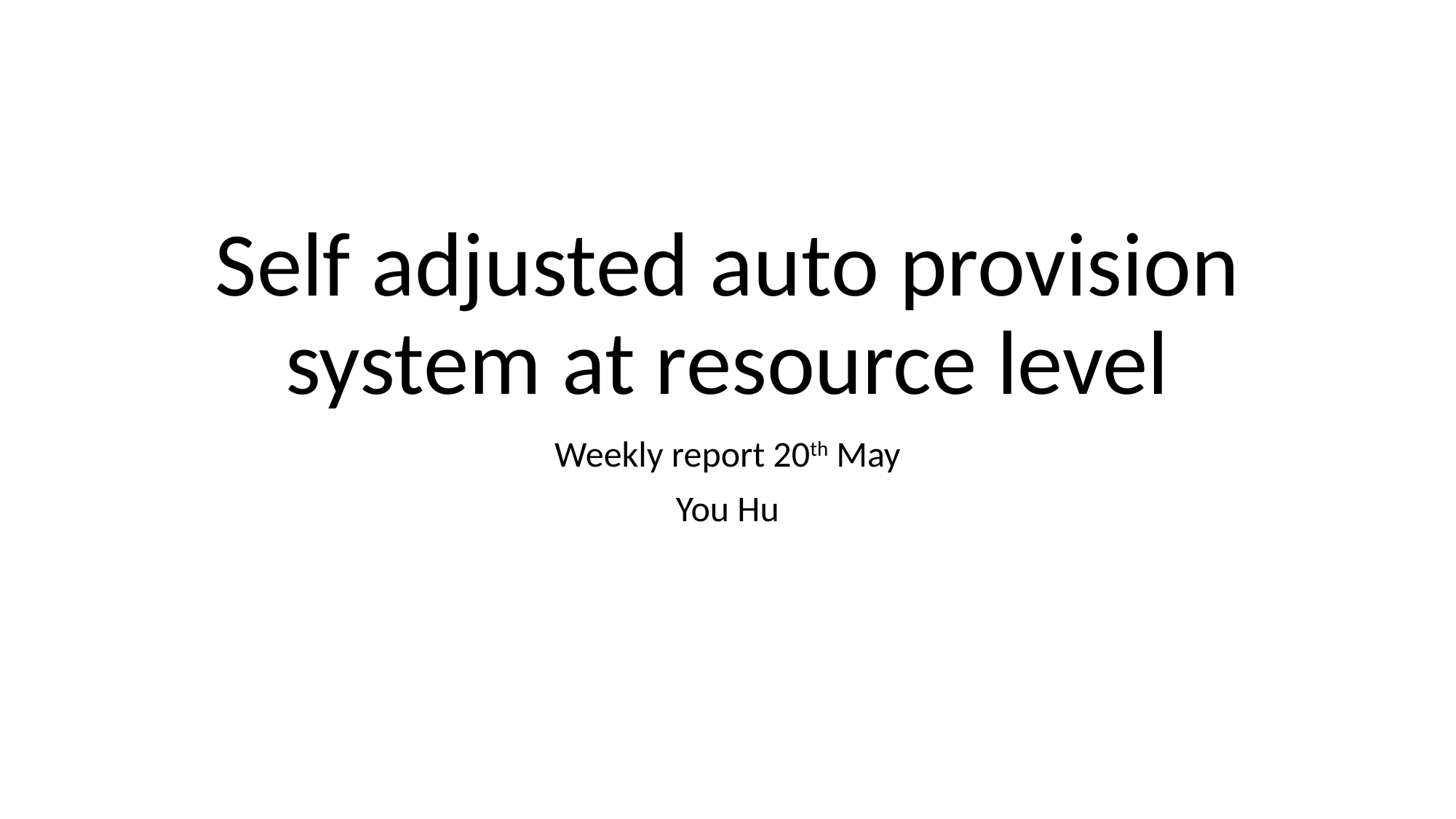

# Self adjusted auto provision system at resource level
Weekly report 20th May
You Hu